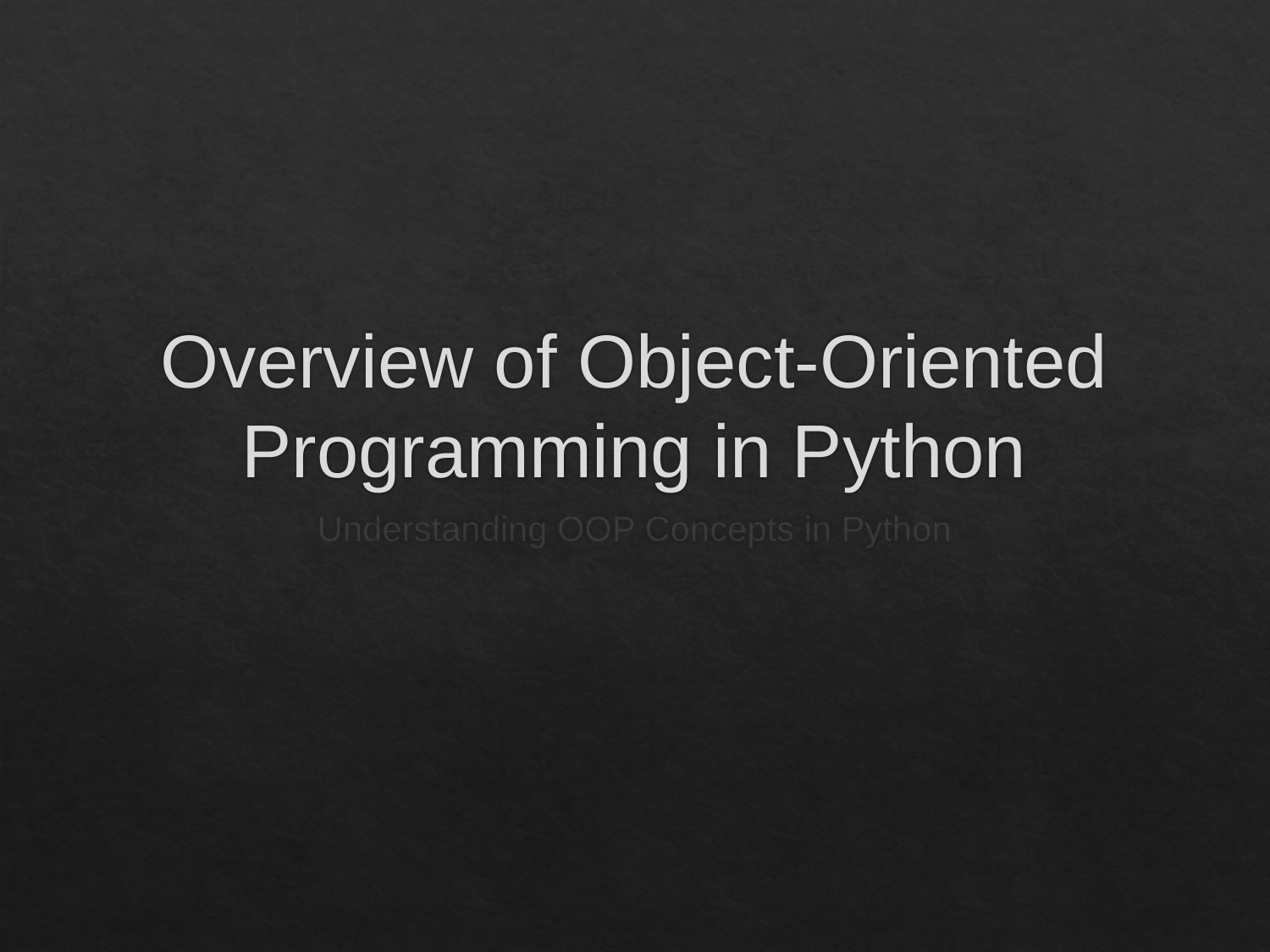

# Overview of Object-Oriented Programming in Python
Understanding OOP Concepts in Python